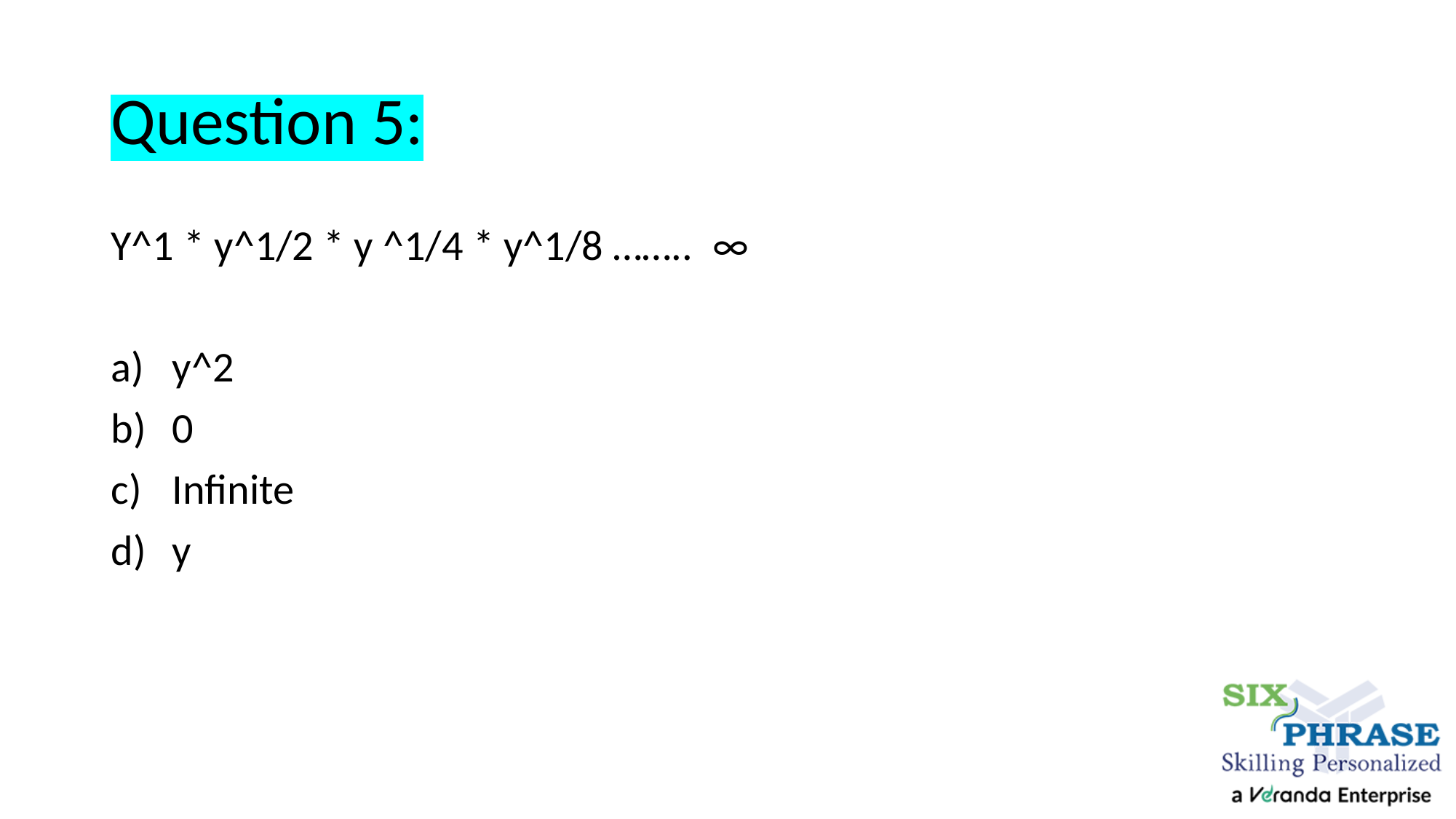

# Question 5:
Y^1 * y^1/2 * y ^1/4 * y^1/8 ……..  ∞

y^2
0
Infinite
y